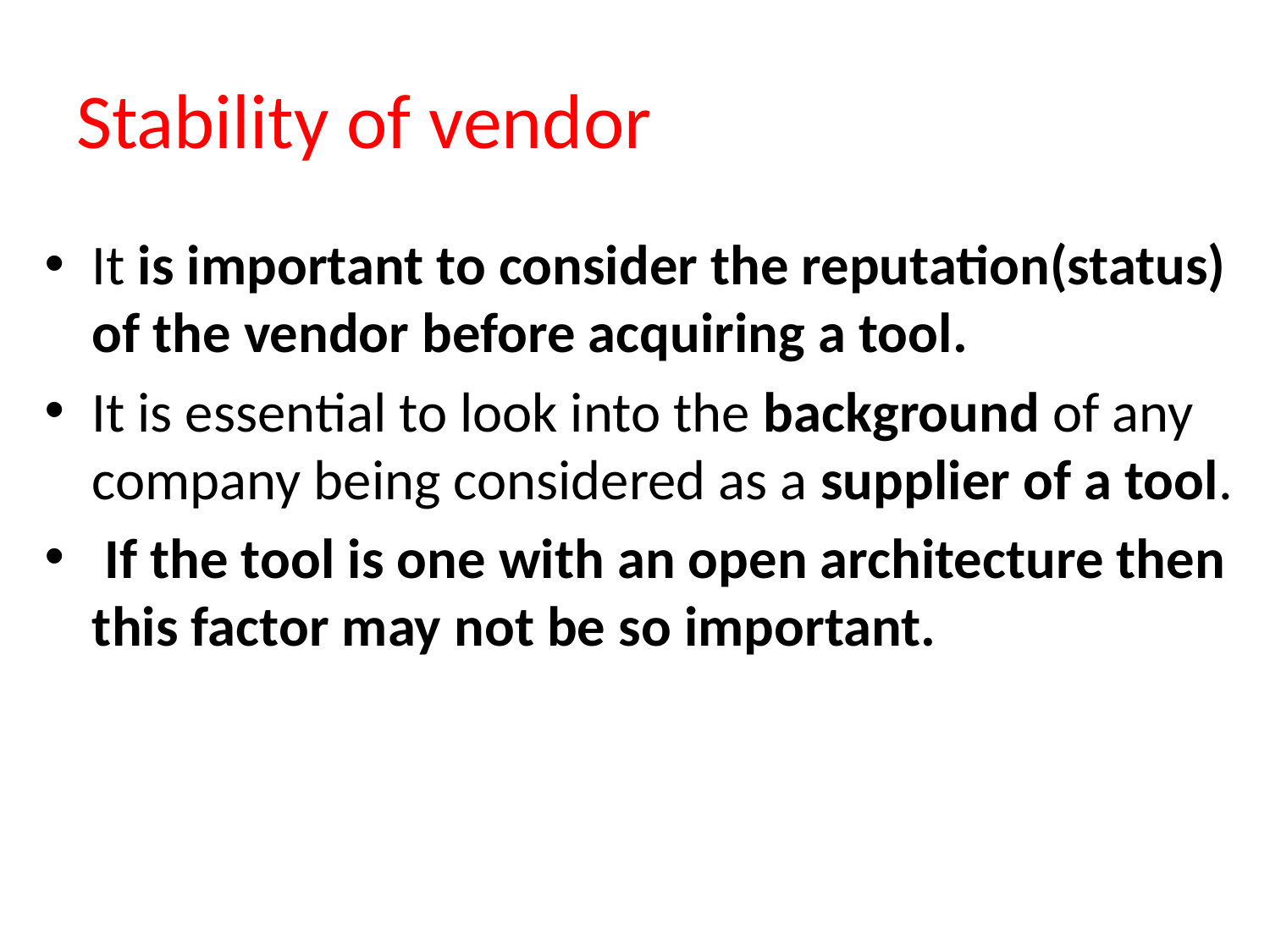

# Stability of vendor
It is important to consider the reputation(status)  of the vendor before acquiring a tool.
It is essential to look into the background of any company being considered as a supplier of a tool.
 If the tool is one with an open architecture then this factor may not be so important.